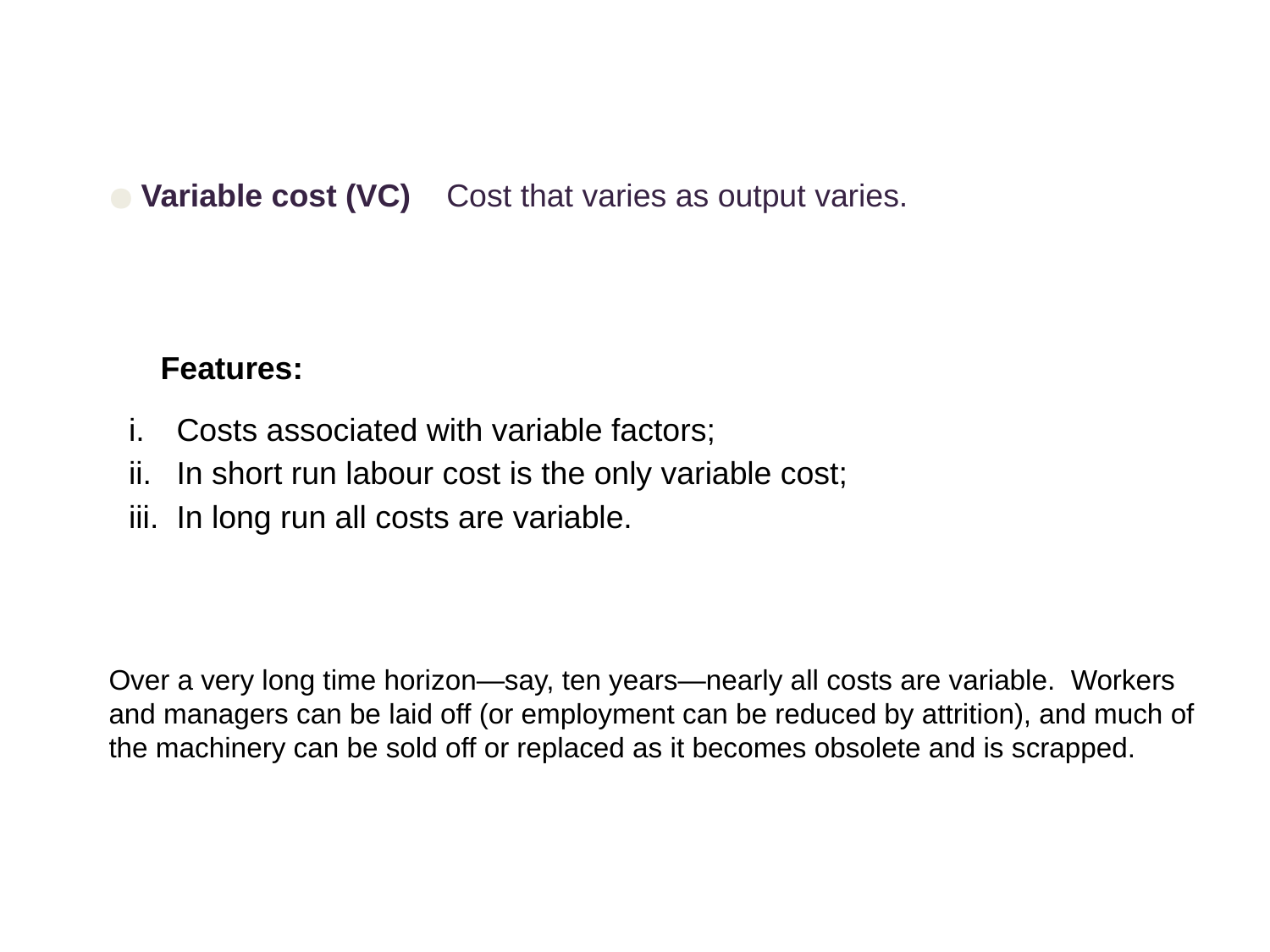

●	Variable cost (VC)    Cost that varies as output varies.
Features:
Costs associated with variable factors;
In short run labour cost is the only variable cost;
In long run all costs are variable.
Over a very long time horizon—say, ten years—nearly all costs are variable.  Workers and managers can be laid off (or employment can be reduced by attrition), and much of the machinery can be sold off or replaced as it becomes obsolete and is scrapped.